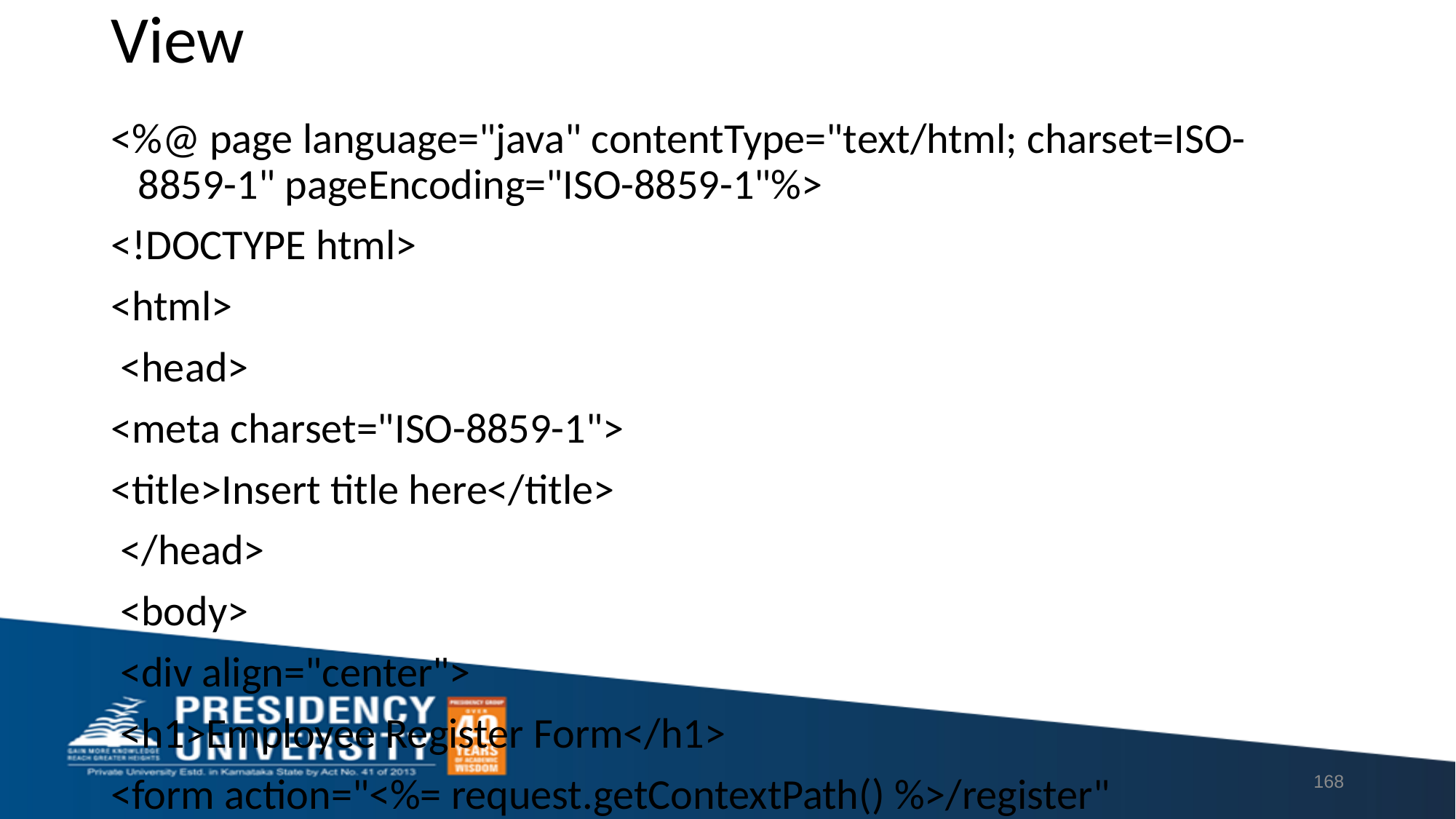

# View
<%@ page language="java" contentType="text/html; charset=ISO-8859-1" pageEncoding="ISO-8859-1"%>
<!DOCTYPE html>
<html>
 <head>
<meta charset="ISO-8859-1">
<title>Insert title here</title>
 </head>
 <body>
 <div align="center">
 <h1>Employee Register Form</h1>
<form action="<%= request.getContextPath() %>/register" method="post">
 <table style="with: 80%">
 <tr> <td>First Name</td> <td><input type="text" name="firstName" /></td> </tr> <tr> <td>Last Name</td> <td><input type="text" name="lastName" /></td> </tr>
 <tr> <td>UserName</td> <td><input type="text" name="username" /></td> </tr> <tr> <td>Password</td> <td><input type="password" name="password" /></td> </tr>
<tr> <td>Address</td> <td><input type="text" name="address" /></td> </tr> <tr> <td>Contact No</td> <td><input type="text" name="contact" /></td> </tr>
</table>
<input type="submit" value="Submit" /> </form> </div> </body> </html>
168